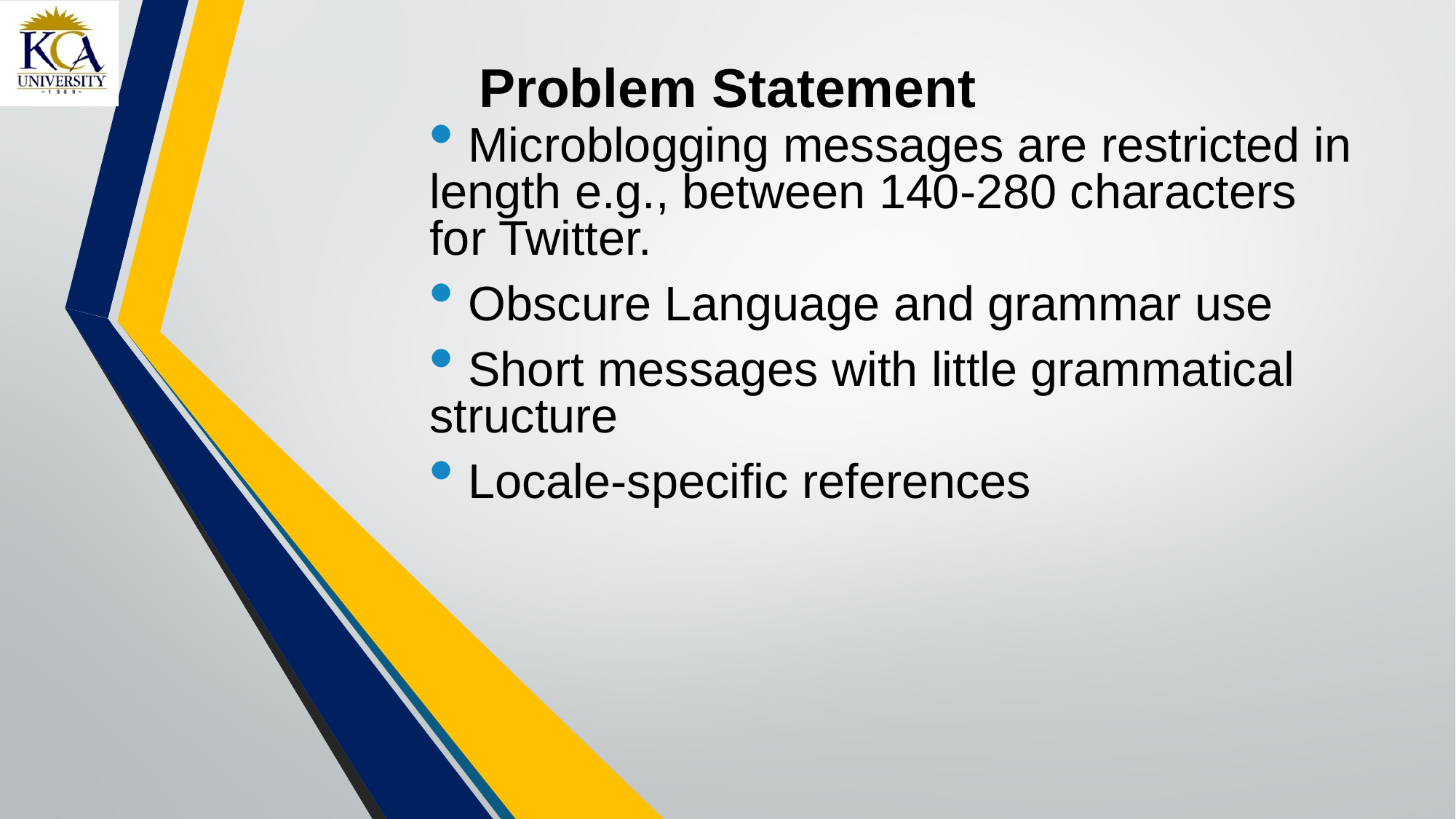

# Problem Statement
 Microblogging messages are restricted in length e.g., between 140-280 characters for Twitter.
 Obscure Language and grammar use
 Short messages with little grammatical structure
 Locale-specific references